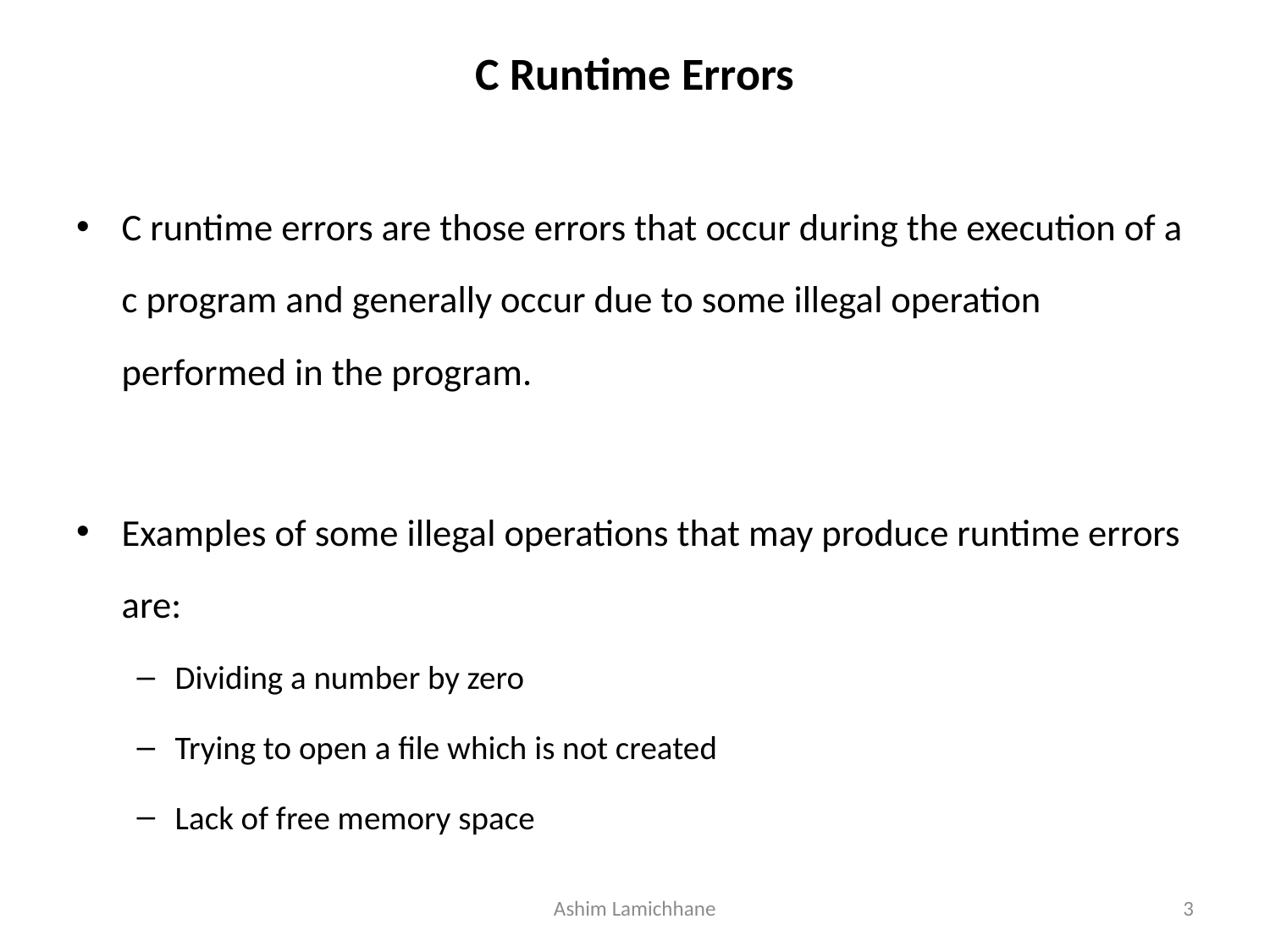

# C Runtime Errors
C runtime errors are those errors that occur during the execution of a c program and generally occur due to some illegal operation performed in the program.

Examples of some illegal operations that may produce runtime errors are:
Dividing a number by zero
Trying to open a file which is not created
Lack of free memory space
Ashim Lamichhane
3